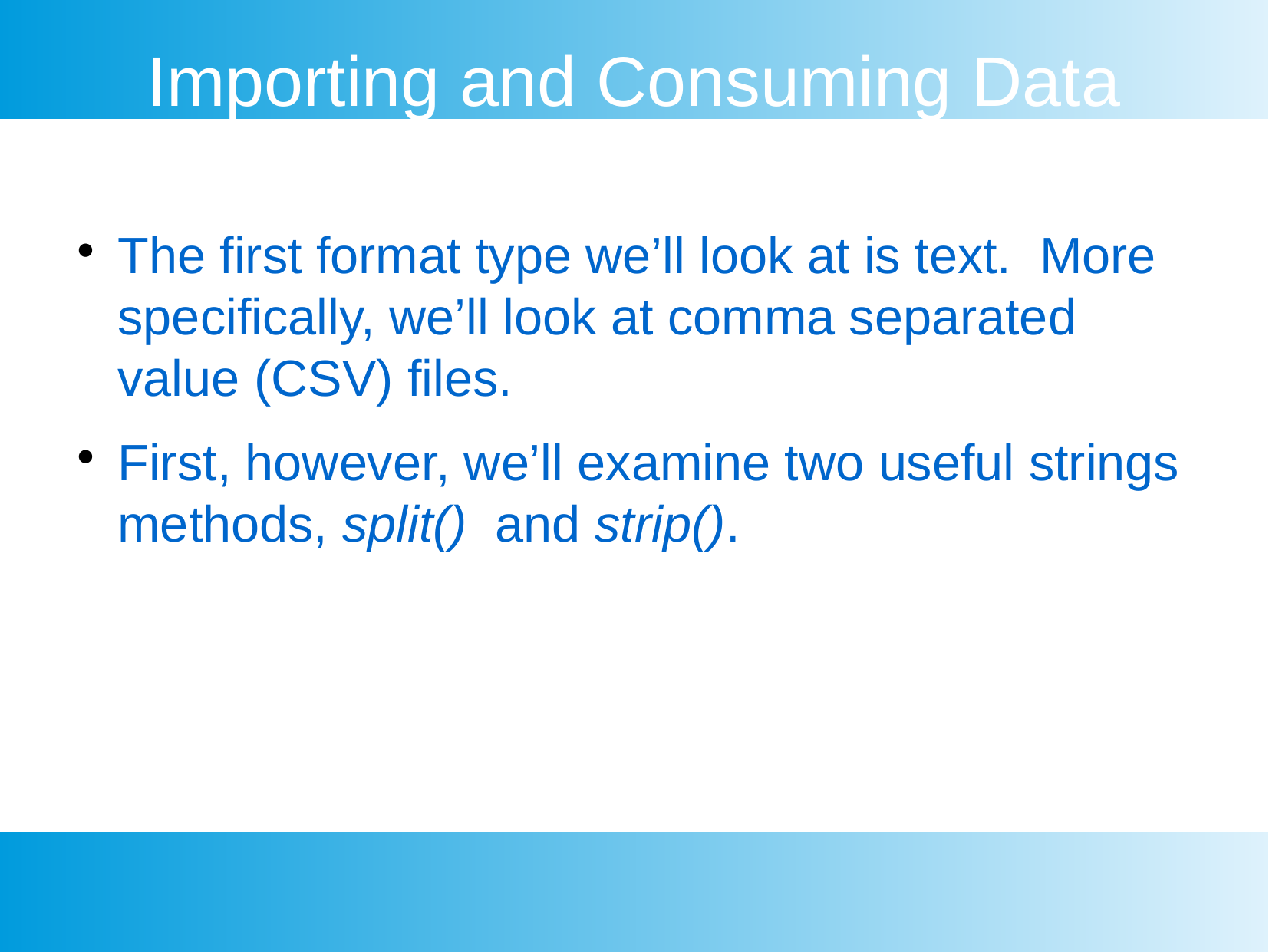

Importing and Consuming Data
The first format type we’ll look at is text.  More specifically, we’ll look at comma separated value (CSV) files.
First, however, we’ll examine two useful strings methods, split()  and strip().